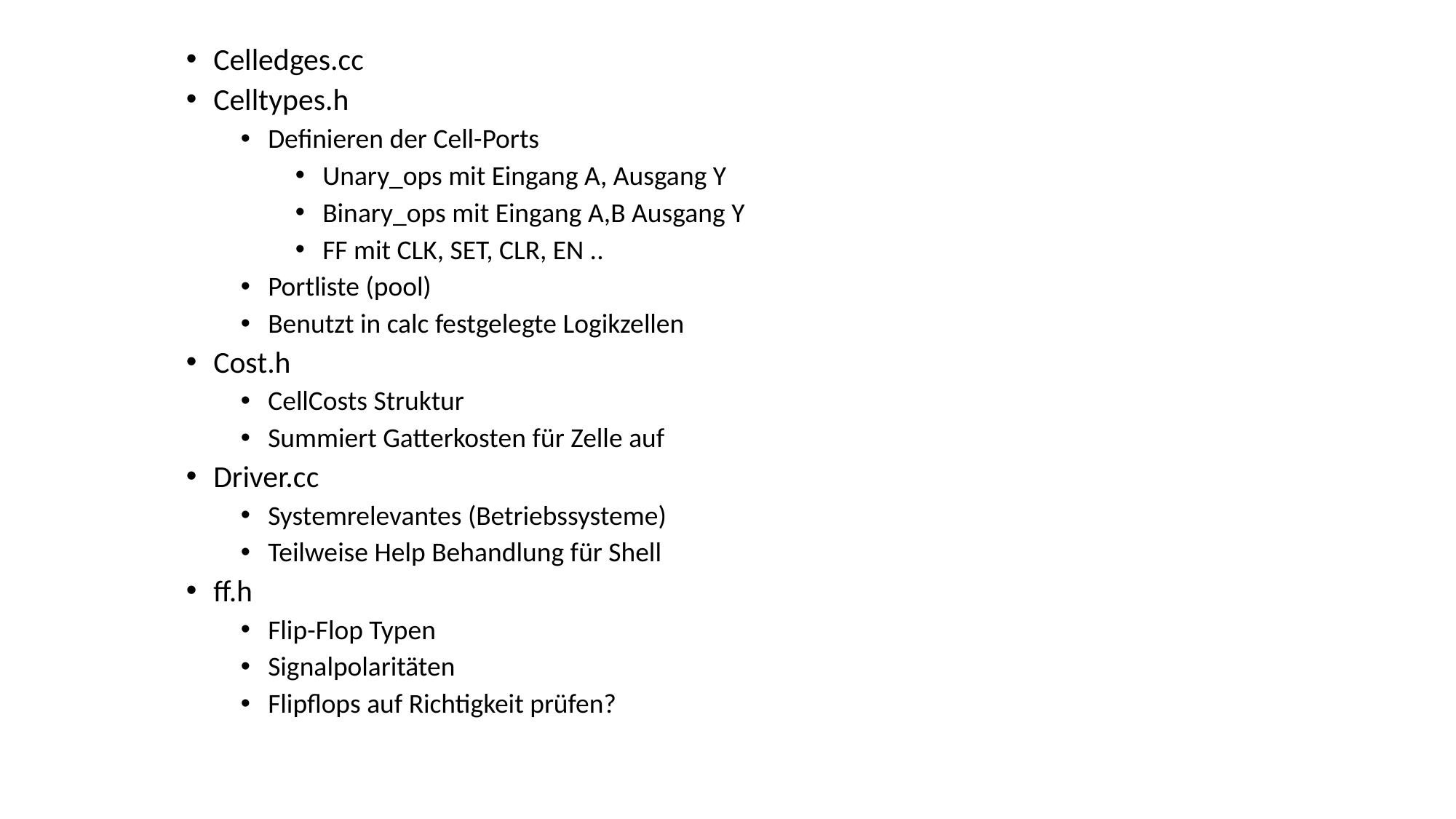

Celledges.cc
Celltypes.h
Definieren der Cell-Ports
Unary_ops mit Eingang A, Ausgang Y
Binary_ops mit Eingang A,B Ausgang Y
FF mit CLK, SET, CLR, EN ..
Portliste (pool)
Benutzt in calc festgelegte Logikzellen
Cost.h
CellCosts Struktur
Summiert Gatterkosten für Zelle auf
Driver.cc
Systemrelevantes (Betriebssysteme)
Teilweise Help Behandlung für Shell
ff.h
Flip-Flop Typen
Signalpolaritäten
Flipflops auf Richtigkeit prüfen?